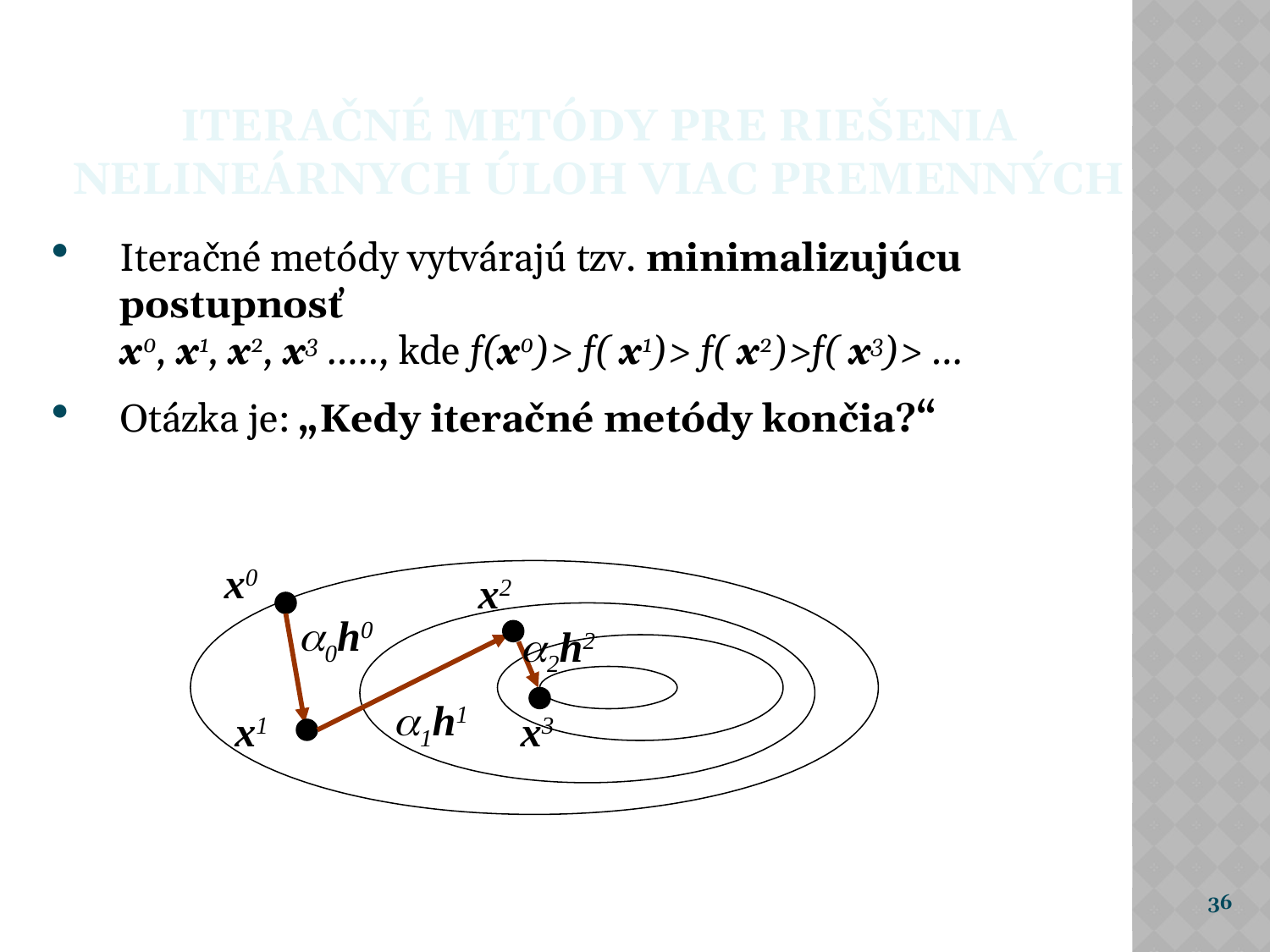

Iteračné metódy pre riešenia nelineárnych úloh viac premenných
Iteračné metódy vytvárajú tzv. minimalizujúcu postupnosť
x0, x1, x2, x3 ….., kde f(x0)> f( x1)> f( x2)>f( x3)> …
Otázka je: „Kedy iteračné metódy končia?“
x0

x2

α1h1
α0h0

α2h2

x3

x1

36